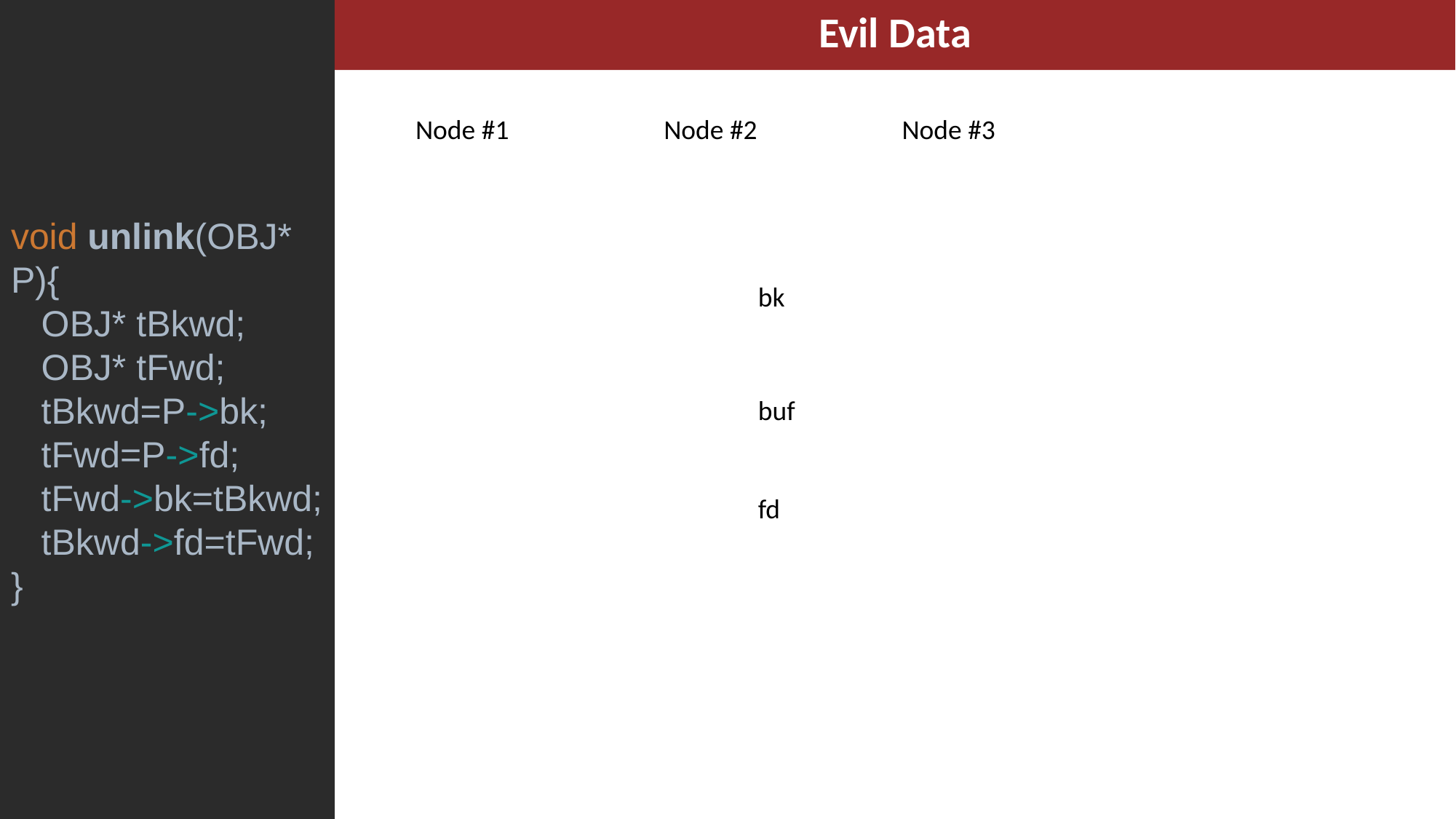

void unlink(OBJ* P){
   OBJ* tBkwd;
   OBJ* tFwd;
   tBkwd=P->bk;
   tFwd=P->fd;
   tFwd->bk=tBkwd;
   tBkwd->fd=tFwd;
}
Evil Data
Node #1
Node #2
Node #3
bk
buf
fd